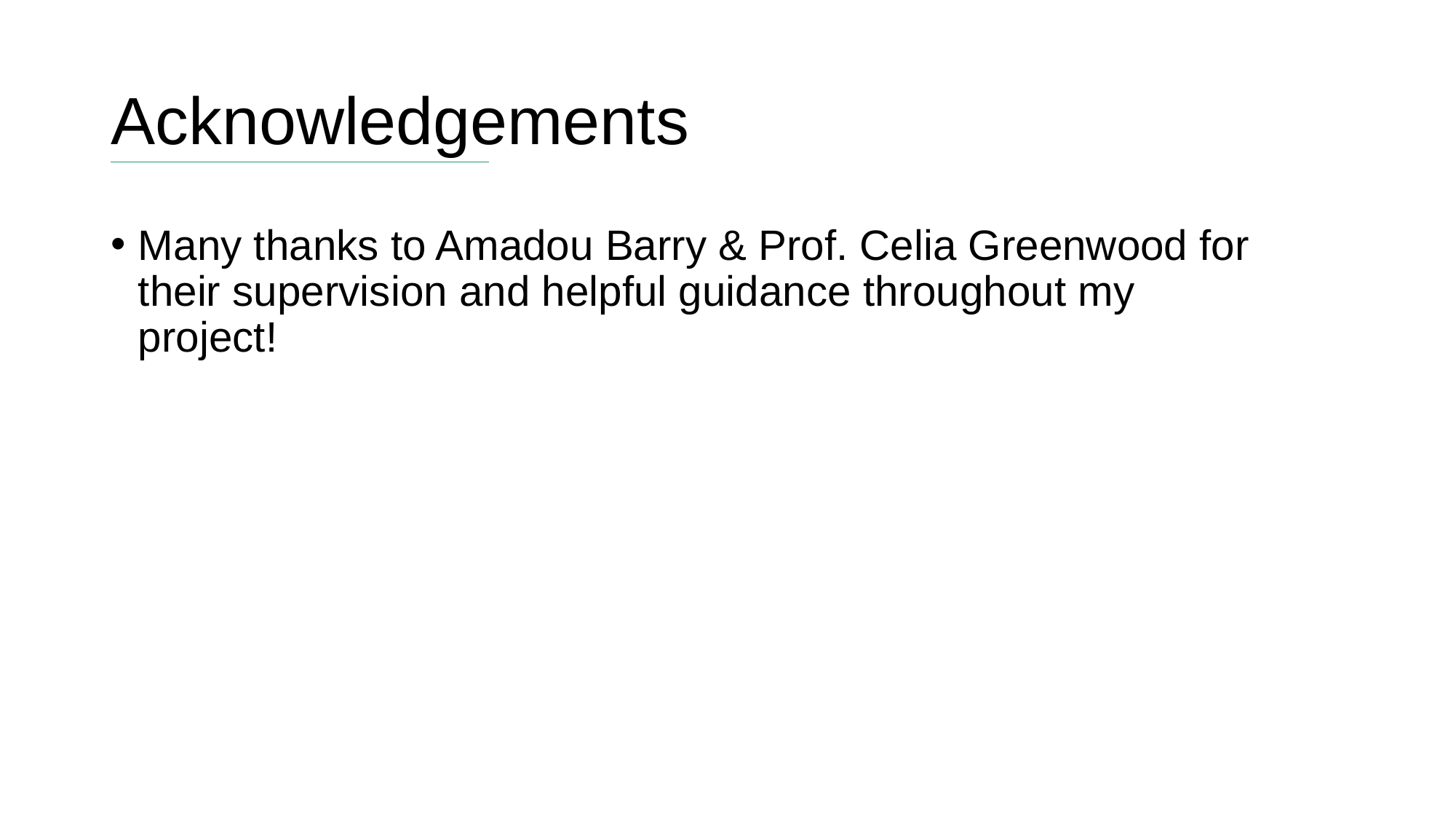

# Acknowledgements
Many thanks to Amadou Barry & Prof. Celia Greenwood for their supervision and helpful guidance throughout my project!